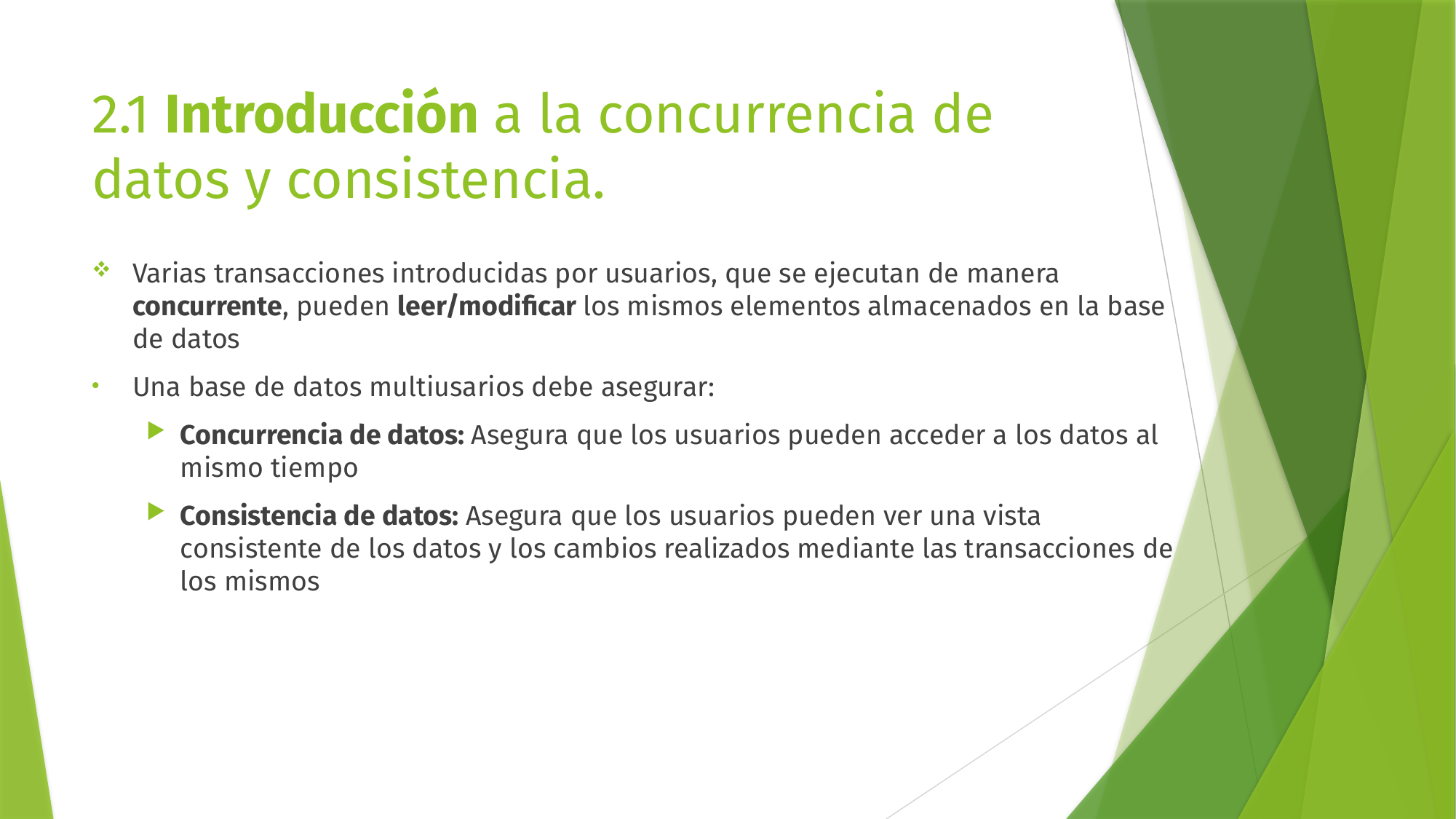

# 2.1 Introducción a la concurrencia de datos y consistencia.
Varias transacciones introducidas por usuarios, que se ejecutan de manera concurrente, pueden leer/modificar los mismos elementos almacenados en la base de datos
Una base de datos multiusarios debe asegurar:
Concurrencia de datos: Asegura que los usuarios pueden acceder a los datos al mismo tiempo
Consistencia de datos: Asegura que los usuarios pueden ver una vista consistente de los datos y los cambios realizados mediante las transacciones de los mismos